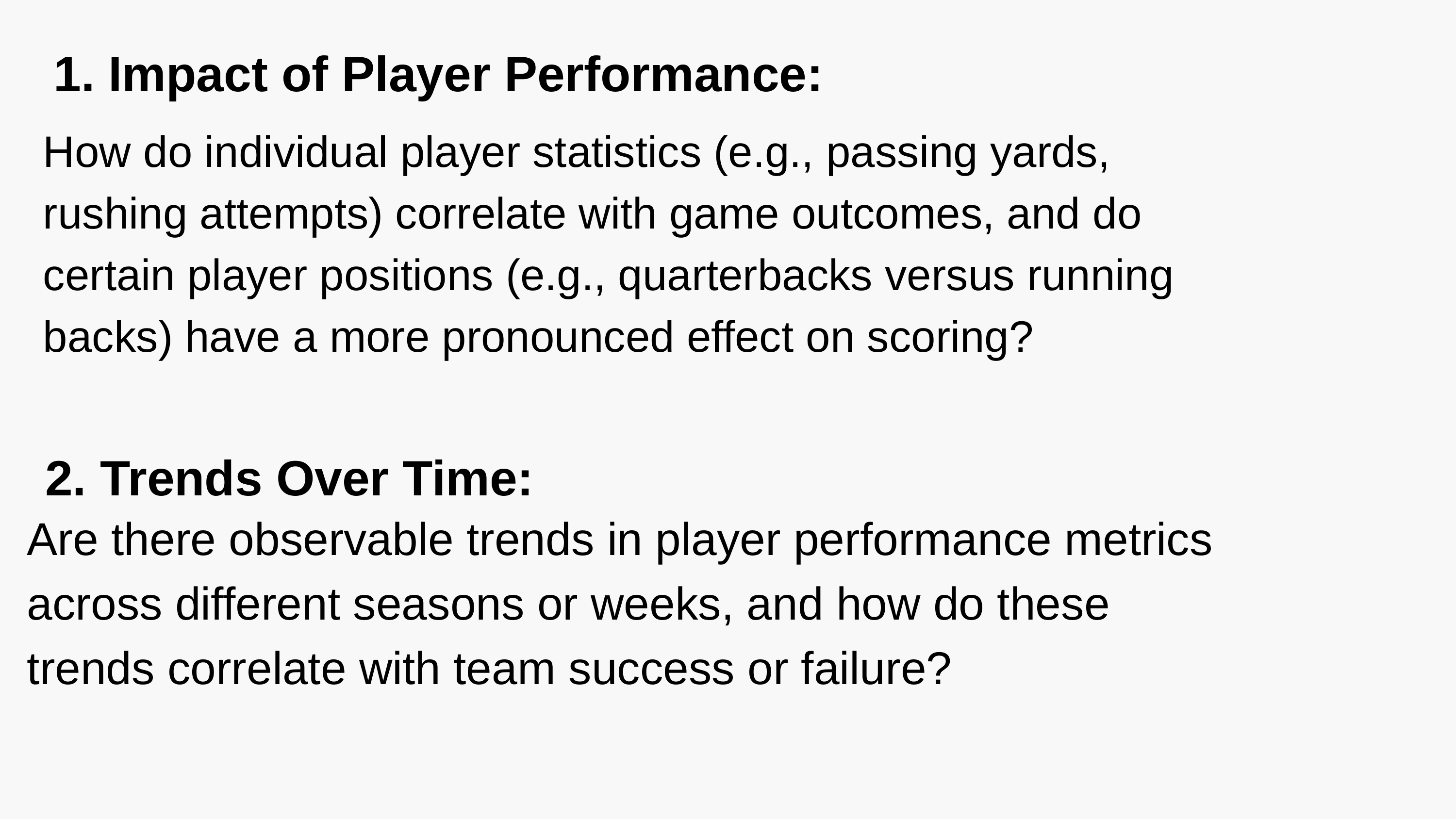

1.⁠ ⁠Impact of Player Performance:
How do individual player statistics (e.g., passing yards, rushing attempts) correlate with game outcomes, and do certain player positions (e.g., quarterbacks versus running backs) have a more pronounced effect on scoring?
2.⁠ ⁠Trends Over Time:

Are there observable trends in player performance metrics across different seasons or weeks, and how do these trends correlate with team success or failure?